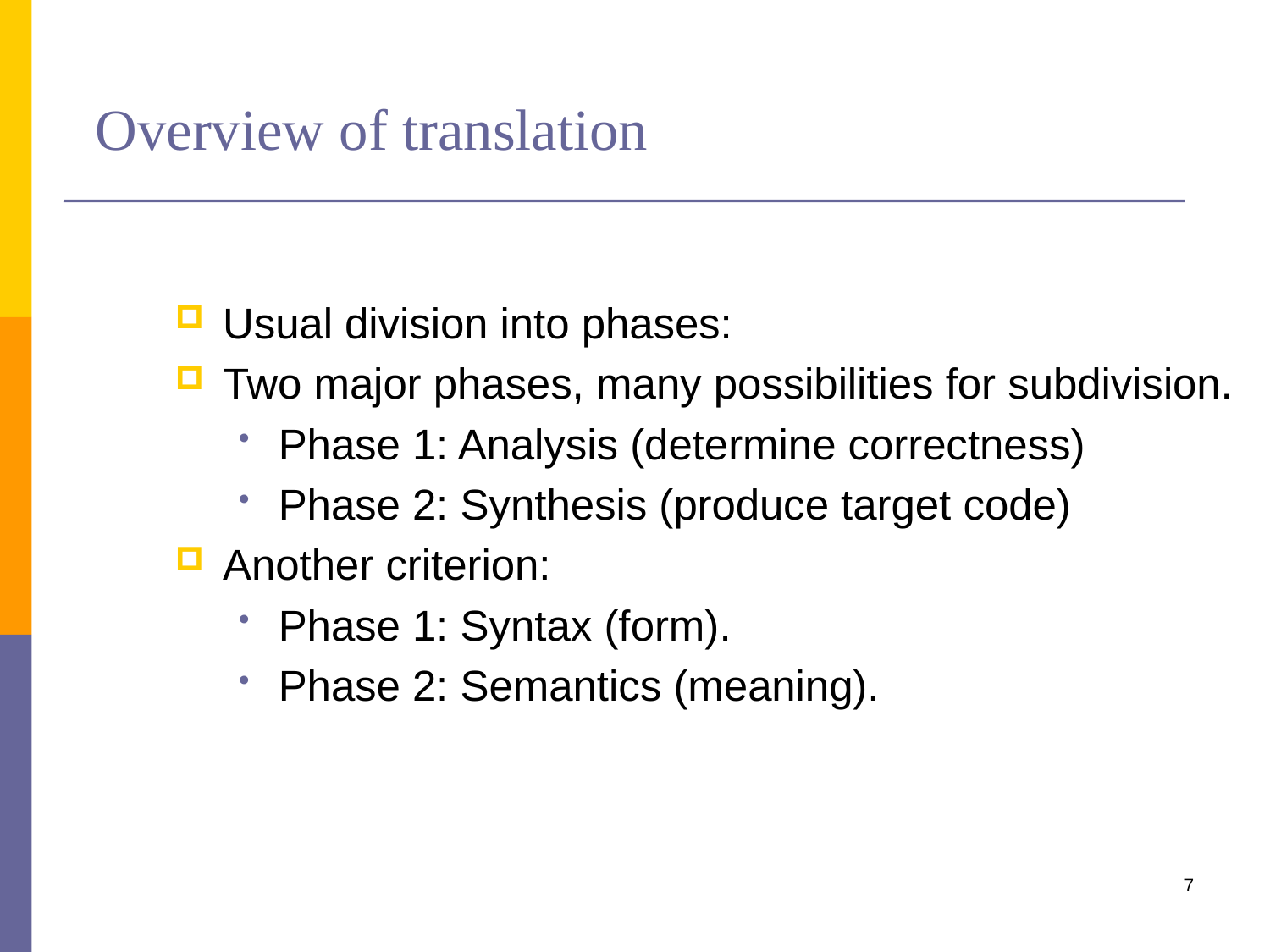

# Overview of translation
Usual division into phases:
Two major phases, many possibilities for subdivision.
Phase 1: Analysis (determine correctness)
Phase 2: Synthesis (produce target code)
Another criterion:
Phase 1: Syntax (form).
Phase 2: Semantics (meaning).
7